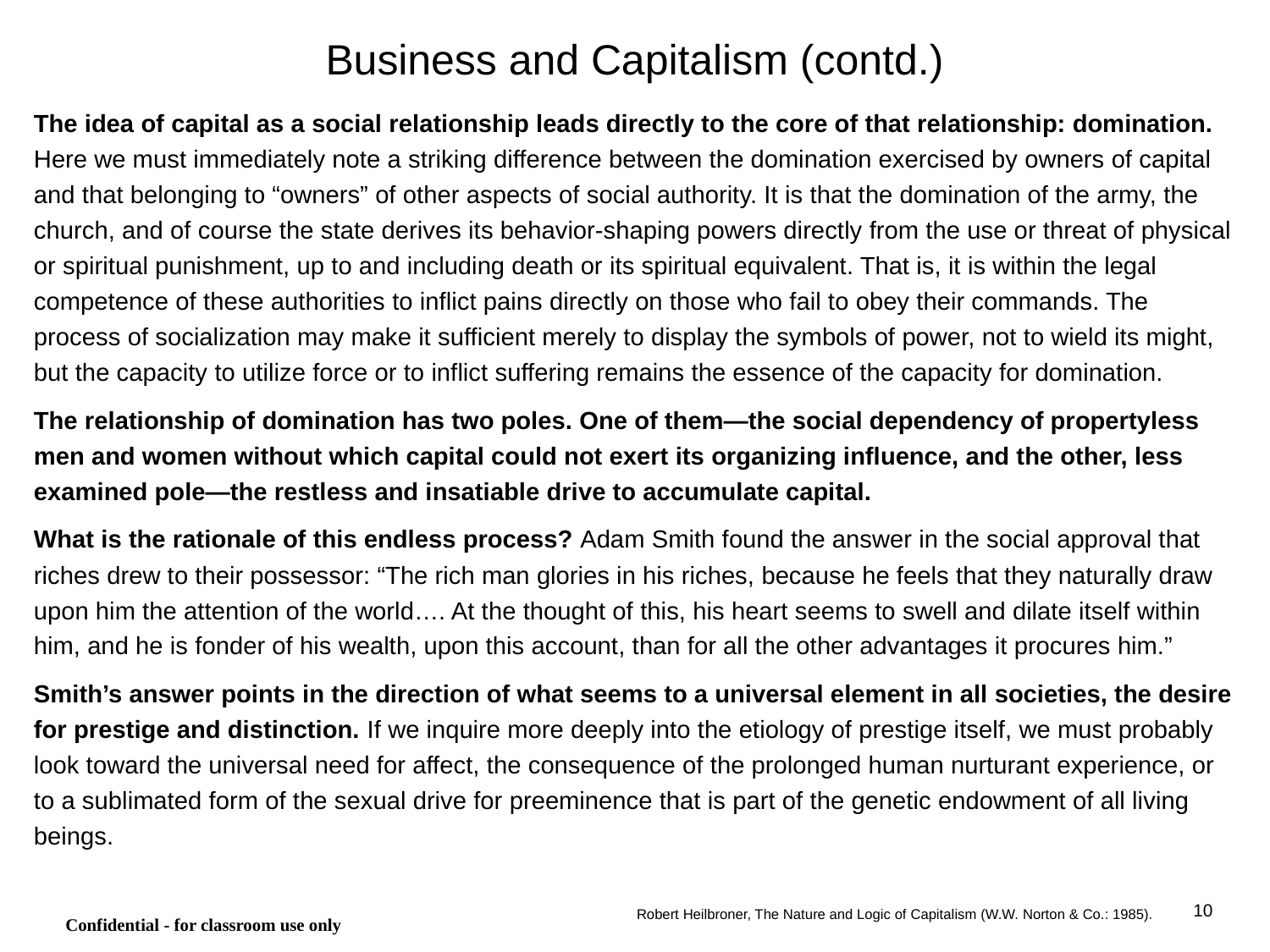

# Business and Capitalism (contd.)
The idea of capital as a social relationship leads directly to the core of that relationship: domination. Here we must immediately note a striking difference between the domination exercised by owners of capital and that belonging to “owners” of other aspects of social authority. It is that the domination of the army, the church, and of course the state derives its behavior-shaping powers directly from the use or threat of physical or spiritual punishment, up to and including death or its spiritual equivalent. That is, it is within the legal competence of these authorities to inflict pains directly on those who fail to obey their commands. The process of socialization may make it sufficient merely to display the symbols of power, not to wield its might, but the capacity to utilize force or to inflict suffering remains the essence of the capacity for domination.
The relationship of domination has two poles. One of them—the social dependency of propertyless men and women without which capital could not exert its organizing influence, and the other, less examined pole—the restless and insatiable drive to accumulate capital.
What is the rationale of this endless process? Adam Smith found the answer in the social approval that riches drew to their possessor: “The rich man glories in his riches, because he feels that they naturally draw upon him the attention of the world…. At the thought of this, his heart seems to swell and dilate itself within him, and he is fonder of his wealth, upon this account, than for all the other advantages it procures him.”
Smith’s answer points in the direction of what seems to a universal element in all societies, the desire for prestige and distinction. If we inquire more deeply into the etiology of prestige itself, we must probably look toward the universal need for affect, the consequence of the prolonged human nurturant experience, or to a sublimated form of the sexual drive for preeminence that is part of the genetic endowment of all living beings.
Robert Heilbroner, The Nature and Logic of Capitalism (W.W. Norton & Co.: 1985).